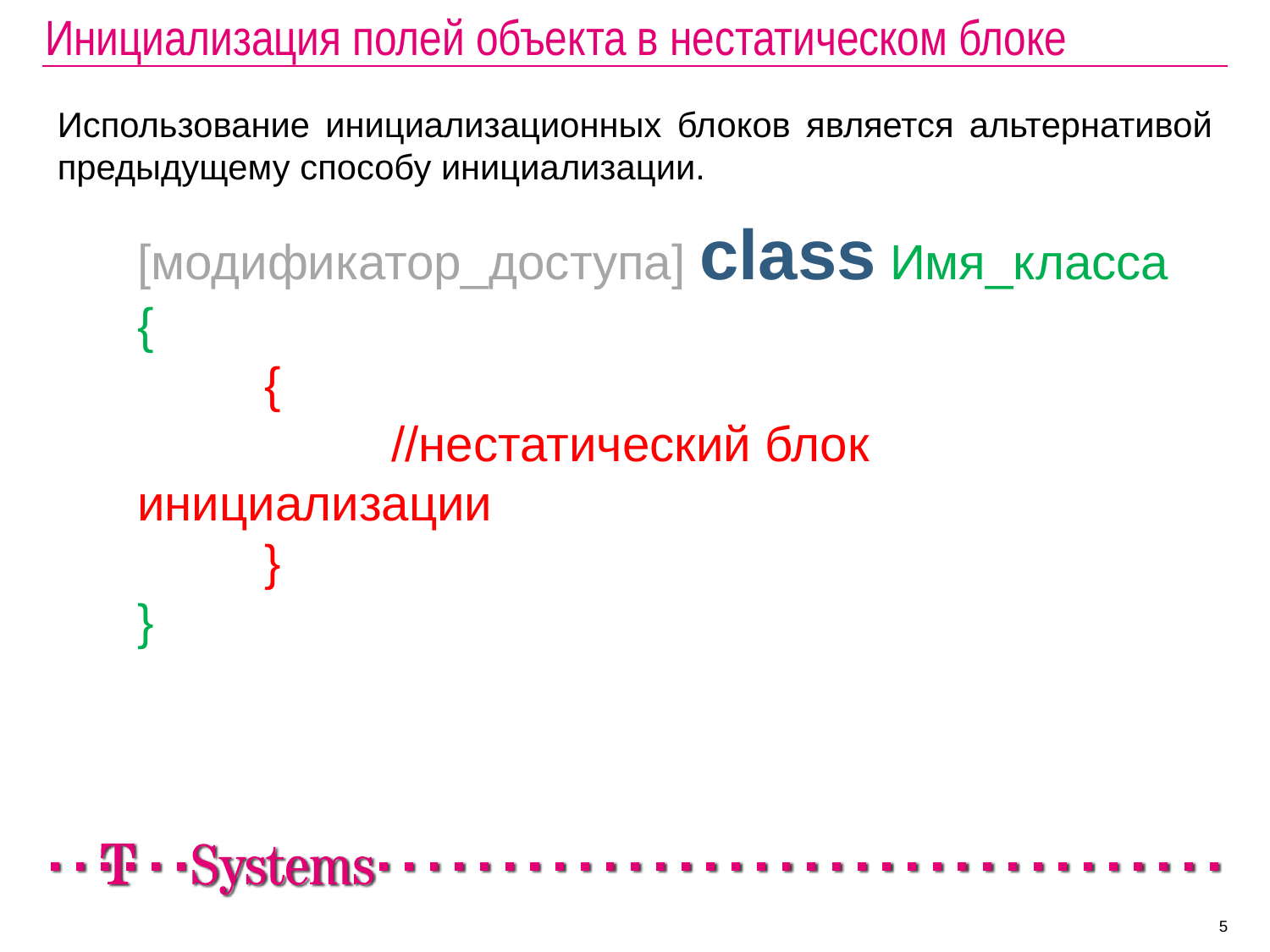

# Инициализация полей объекта в нестатическом блоке
Использование инициализационных блоков является альтернативой предыдущему способу инициализации.
[модификатор_доступа] class Имя_класса
{
	{
		//нестатический блок инициализации
	}
}
5